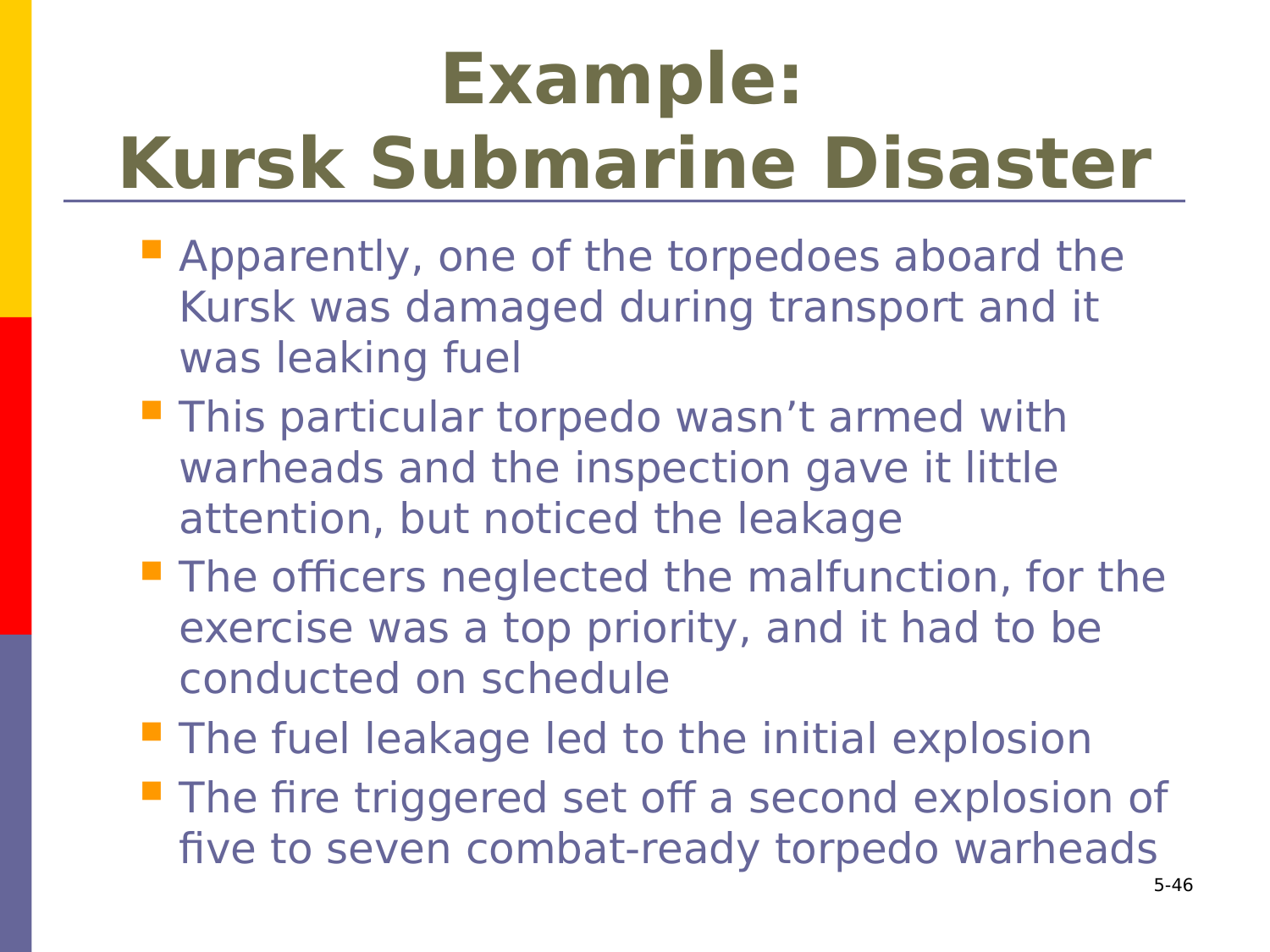

# Example: Kursk Submarine Disaster
Apparently, one of the torpedoes aboard the Kursk was damaged during transport and it was leaking fuel
This particular torpedo wasn’t armed with warheads and the inspection gave it little attention, but noticed the leakage
The officers neglected the malfunction, for the exercise was a top priority, and it had to be conducted on schedule
The fuel leakage led to the initial explosion
The fire triggered set off a second explosion of five to seven combat-ready torpedo warheads
5-46